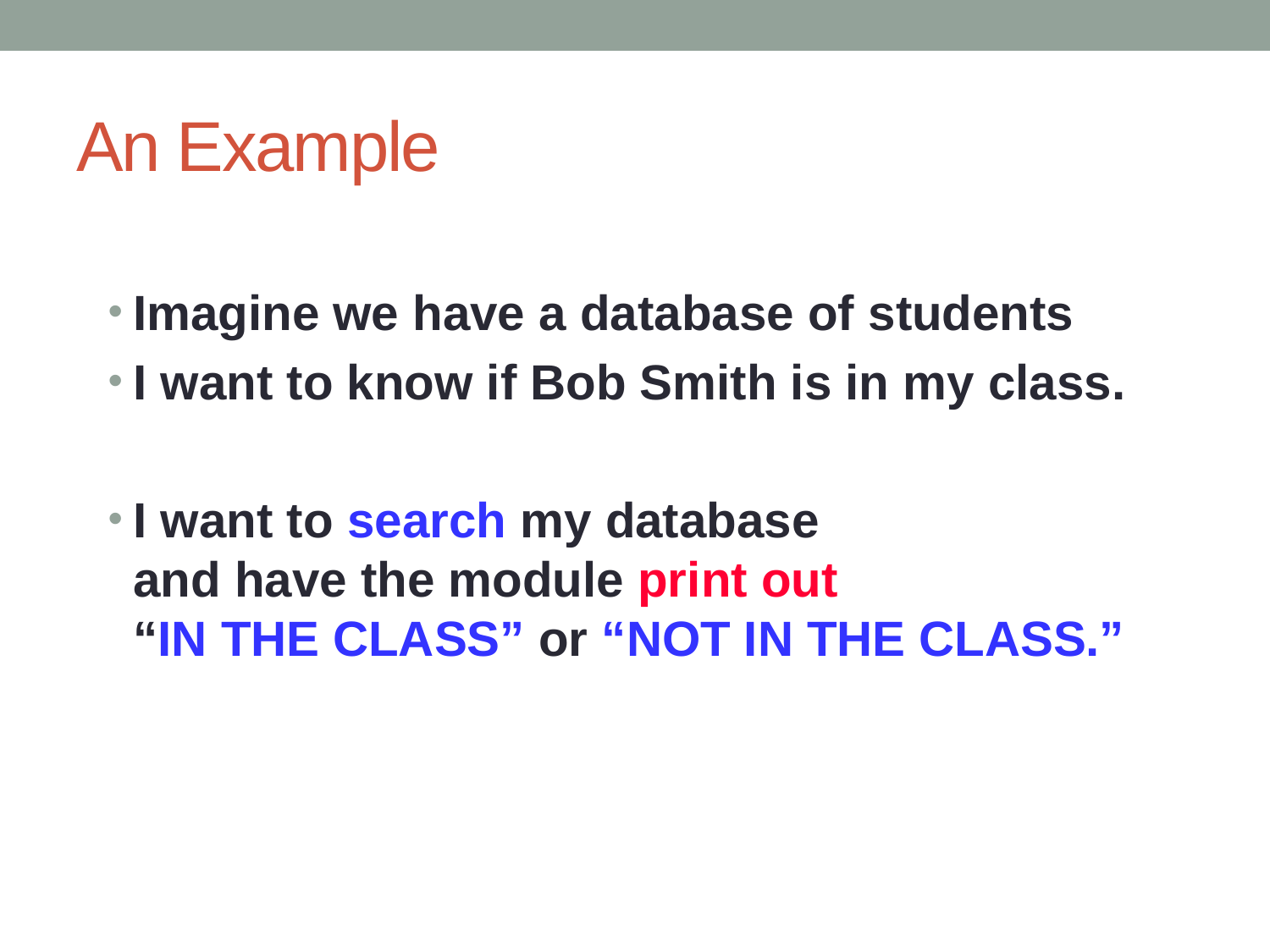

# An Example
Imagine we have a database of students
I want to know if Bob Smith is in my class.

I want to search my database
and have the module print out
“IN THE CLASS” or “NOT IN THE CLASS.”